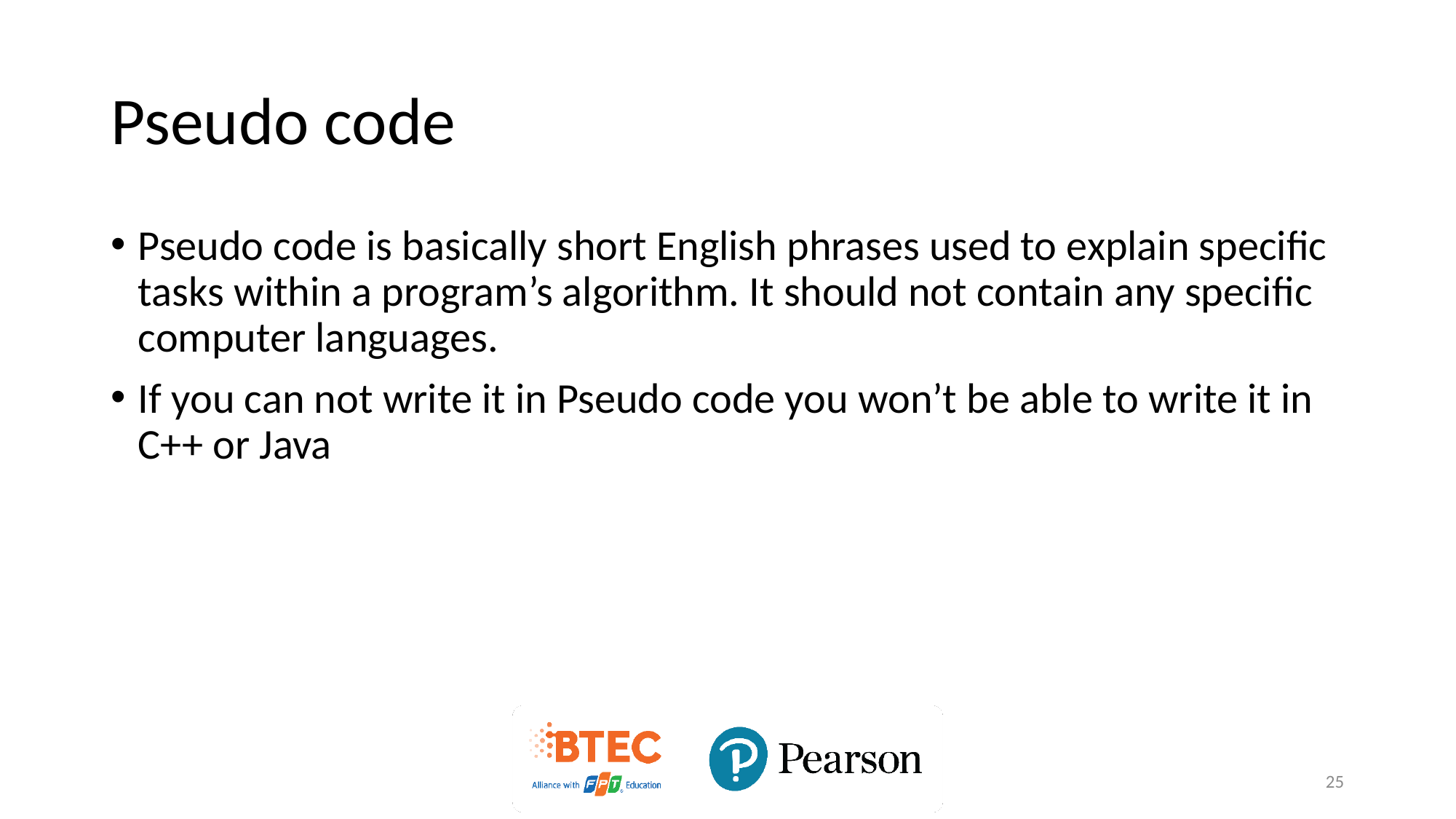

# Pseudo code
Pseudo code is basically short English phrases used to explain specific tasks within a program’s algorithm. It should not contain any specific computer languages.
If you can not write it in Pseudo code you won’t be able to write it in C++ or Java
25